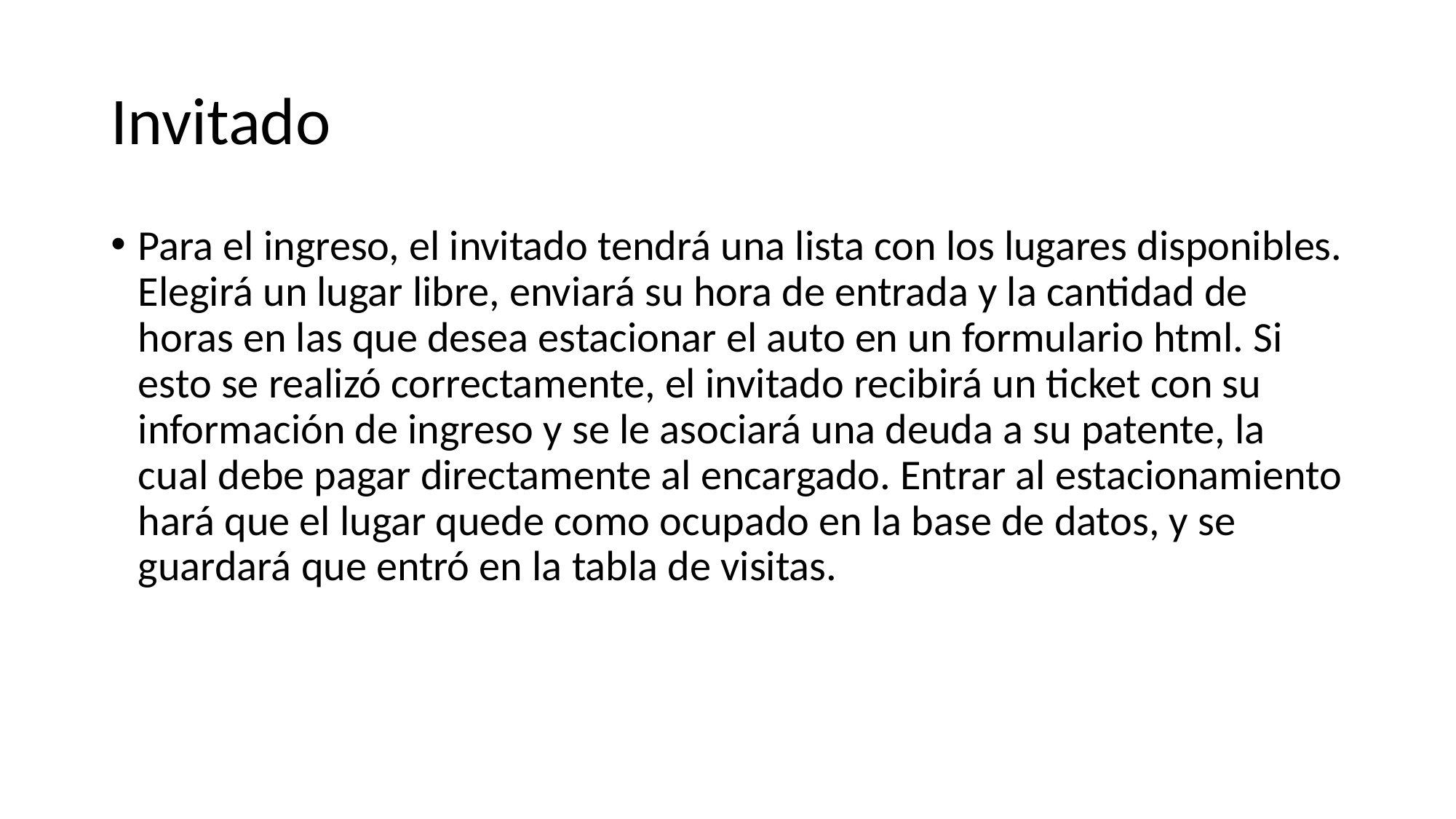

# Invitado
Para el ingreso, el invitado tendrá una lista con los lugares disponibles. Elegirá un lugar libre, enviará su hora de entrada y la cantidad de horas en las que desea estacionar el auto en un formulario html. Si esto se realizó correctamente, el invitado recibirá un ticket con su información de ingreso y se le asociará una deuda a su patente, la cual debe pagar directamente al encargado. Entrar al estacionamiento hará que el lugar quede como ocupado en la base de datos, y se guardará que entró en la tabla de visitas.